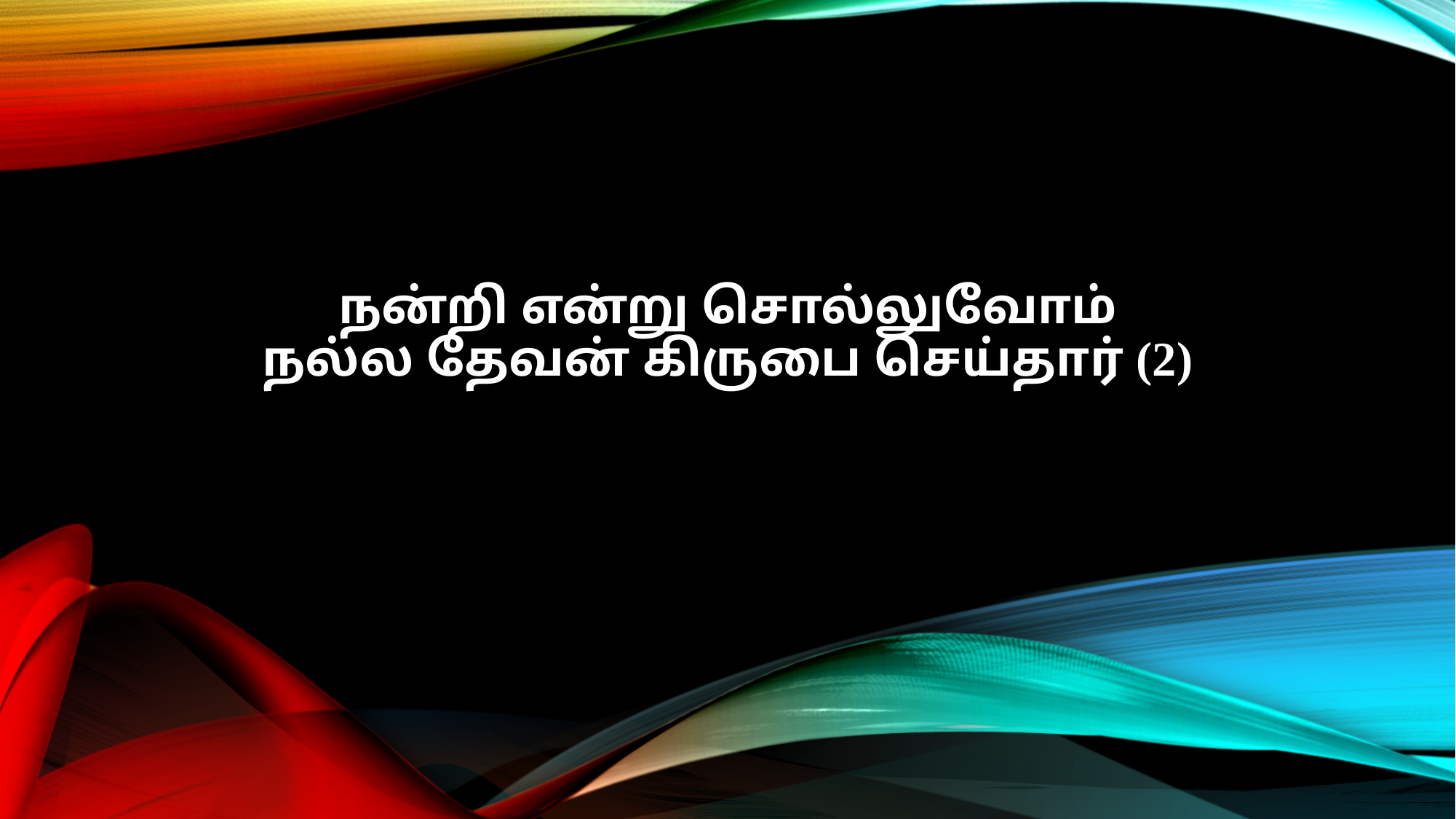

நன்றி என்று சொல்லுவோம்
நல்ல தேவன் கிருபை செய்தார் (2)